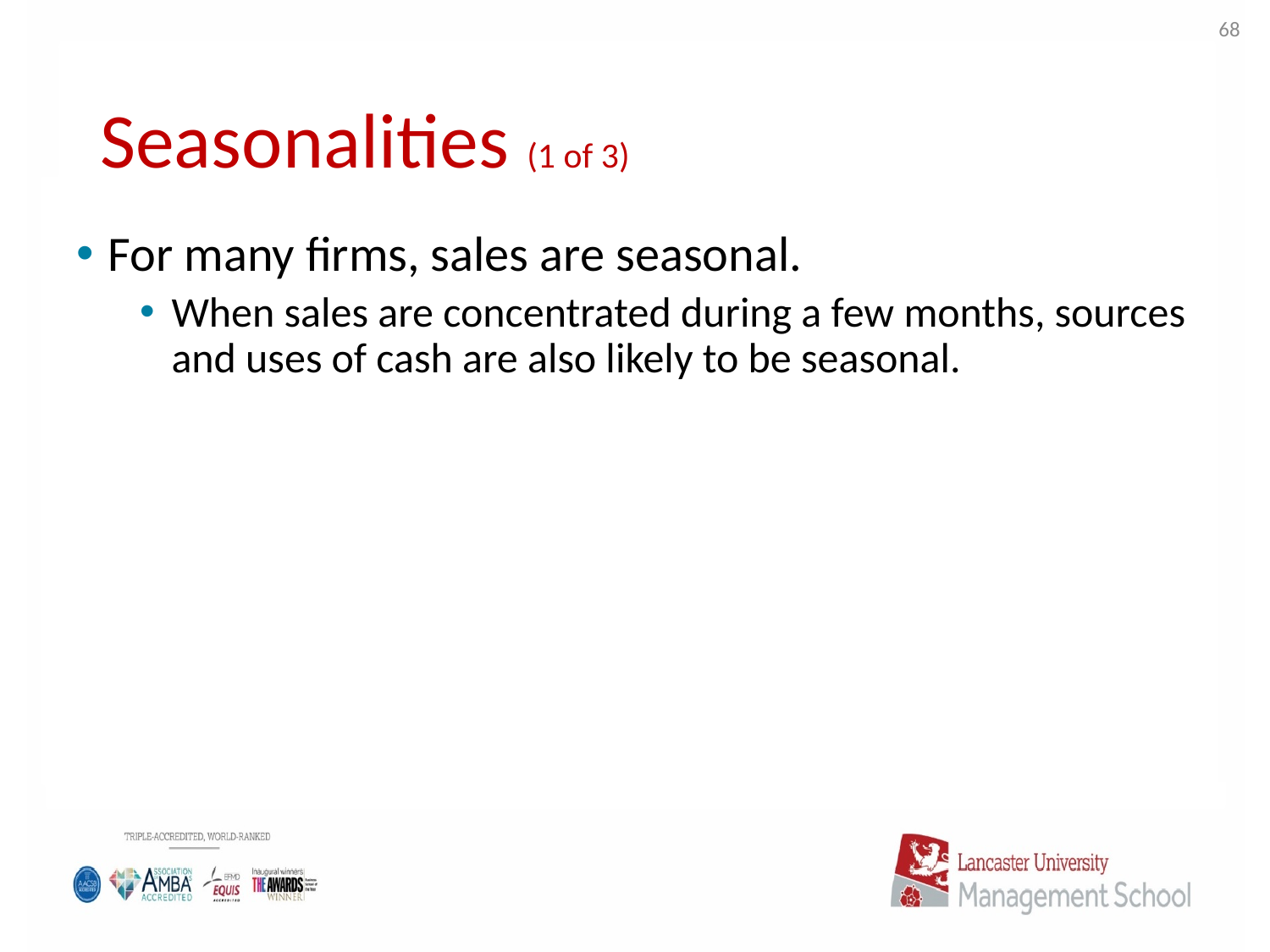

68
# Seasonalities (1 of 3)
For many firms, sales are seasonal.
When sales are concentrated during a few months, sources and uses of cash are also likely to be seasonal.